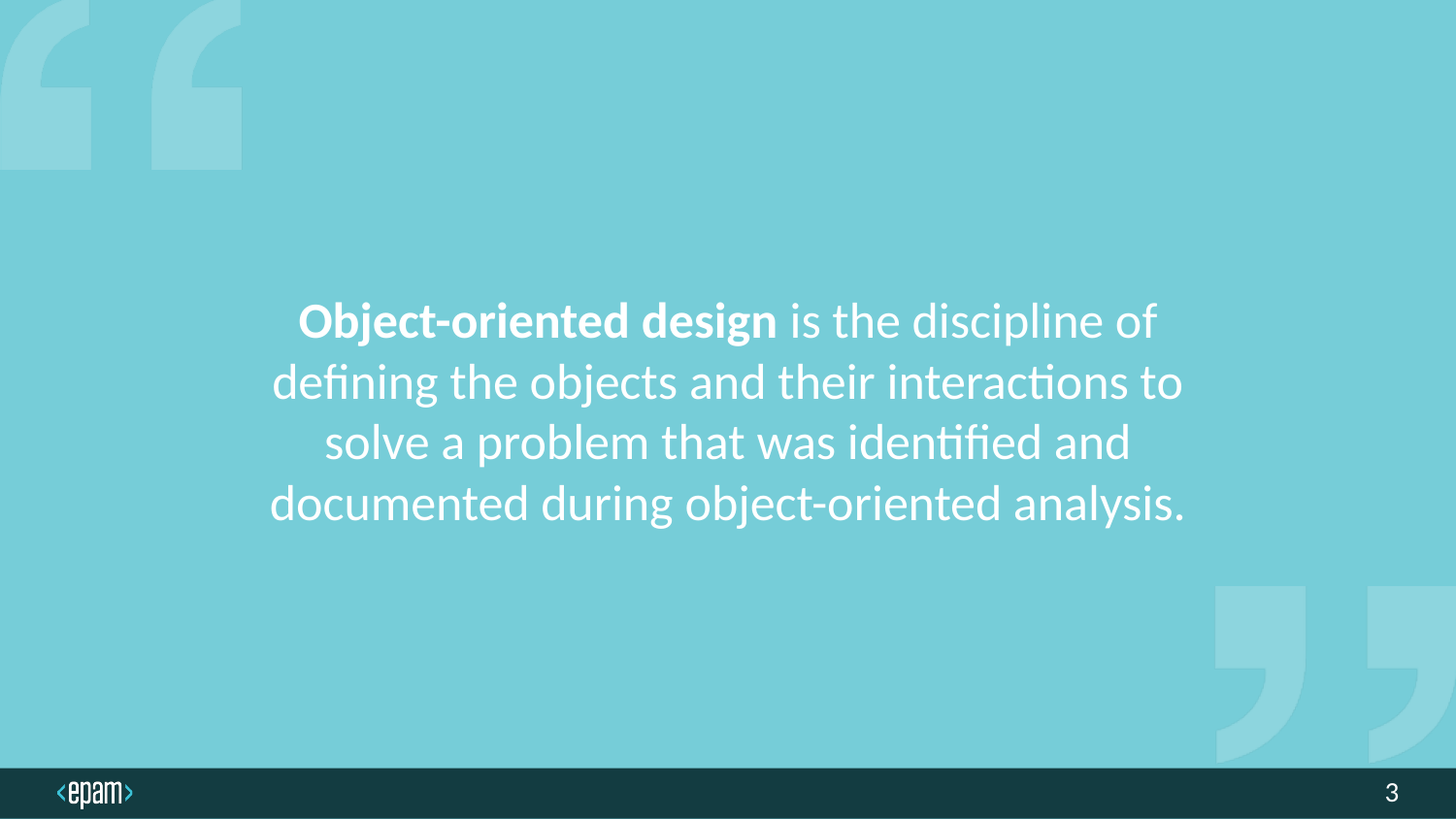

Object-oriented design is the discipline of defining the objects and their interactions to solve a problem that was identified and documented during object-oriented analysis.
3